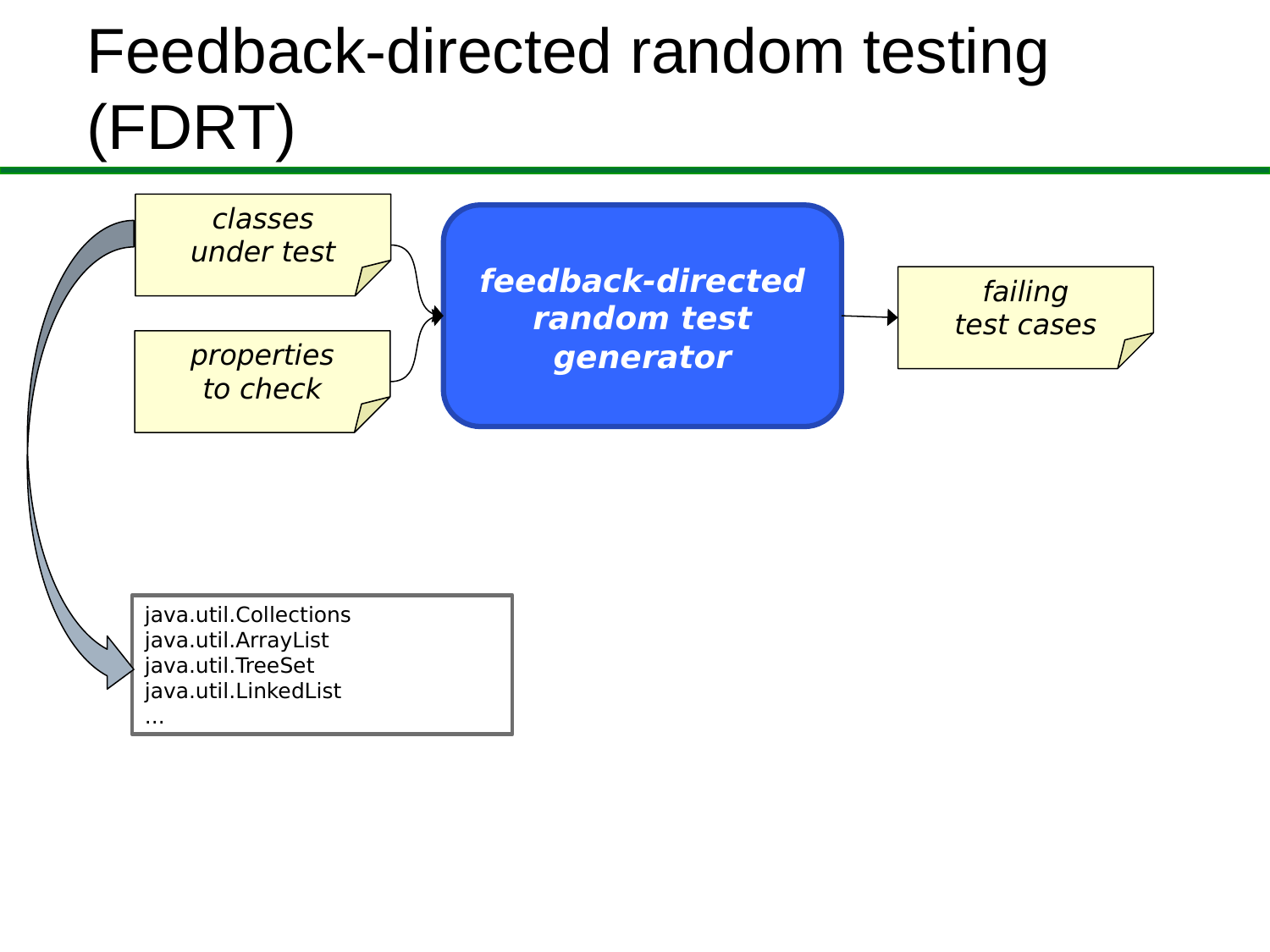

# Feedback-directed random testing (FDRT)

classes
under test

feedback-directed random test generator

java.util.Collections
java.util.ArrayList
java.util.TreeSet
java.util.LinkedList
...
failing
test cases
properties
to check